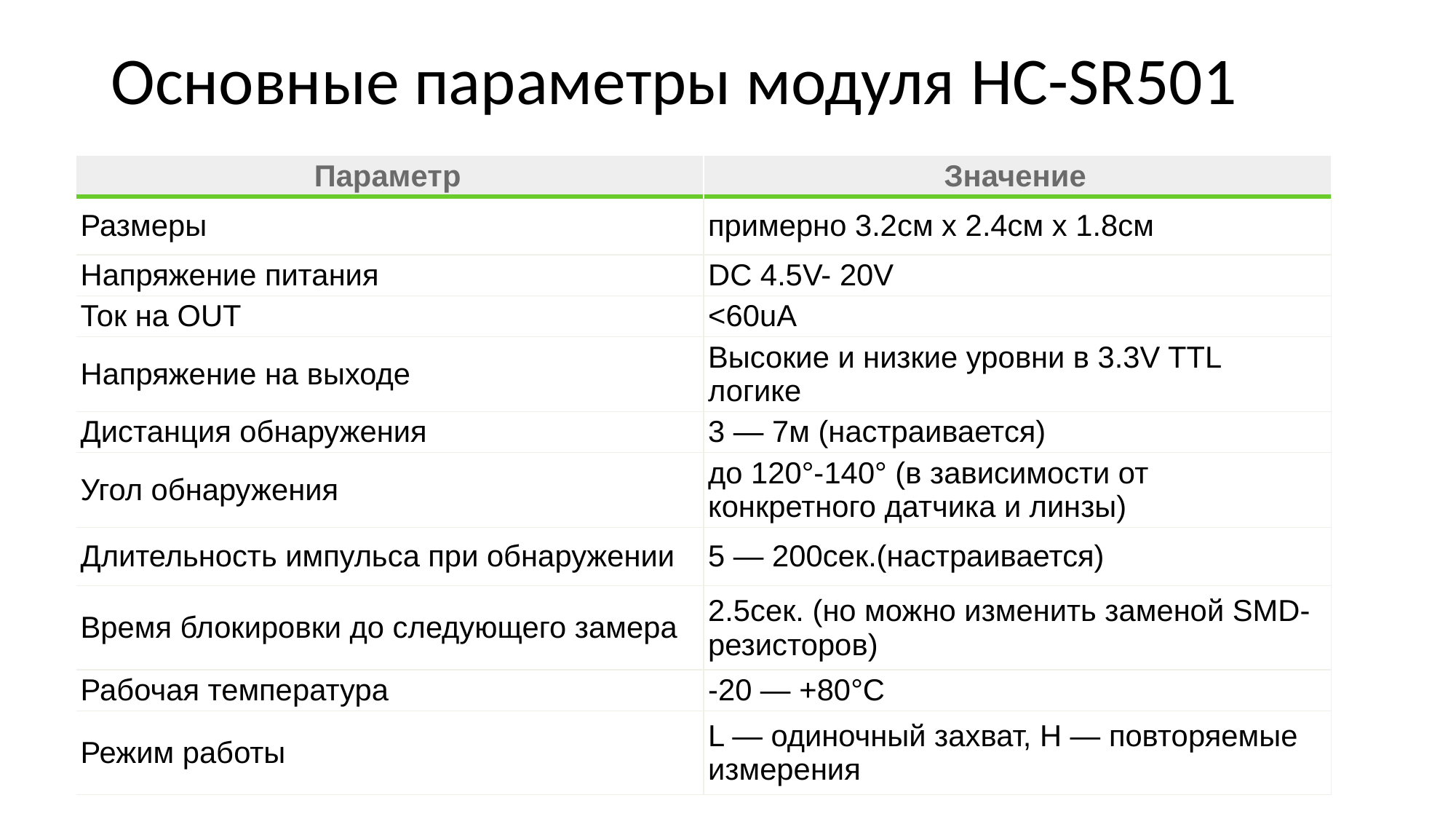

# Основные параметры модуля HC-SR501
| Параметр | Значение |
| --- | --- |
| Размеры | примерно 3.2см x 2.4см x 1.8см |
| Напряжение питания | DC 4.5V- 20V |
| Ток на OUT | <60uA |
| Напряжение на выходе | Высокие и низкие уровни в 3.3V TTL логике |
| Дистанция обнаружения | 3 — 7м (настраивается) |
| Угол обнаружения | до 120°-140° (в зависимости от конкретного датчика и линзы) |
| Длительность импульса при обнаружении | 5 — 200сек.(настраивается) |
| Время блокировки до следующего замера | 2.5сек. (но можно изменить заменой SMD-резисторов) |
| Рабочая температура | -20 — +80°C |
| Режим работы | L — одиночный захват, H — повторяемые измерения |